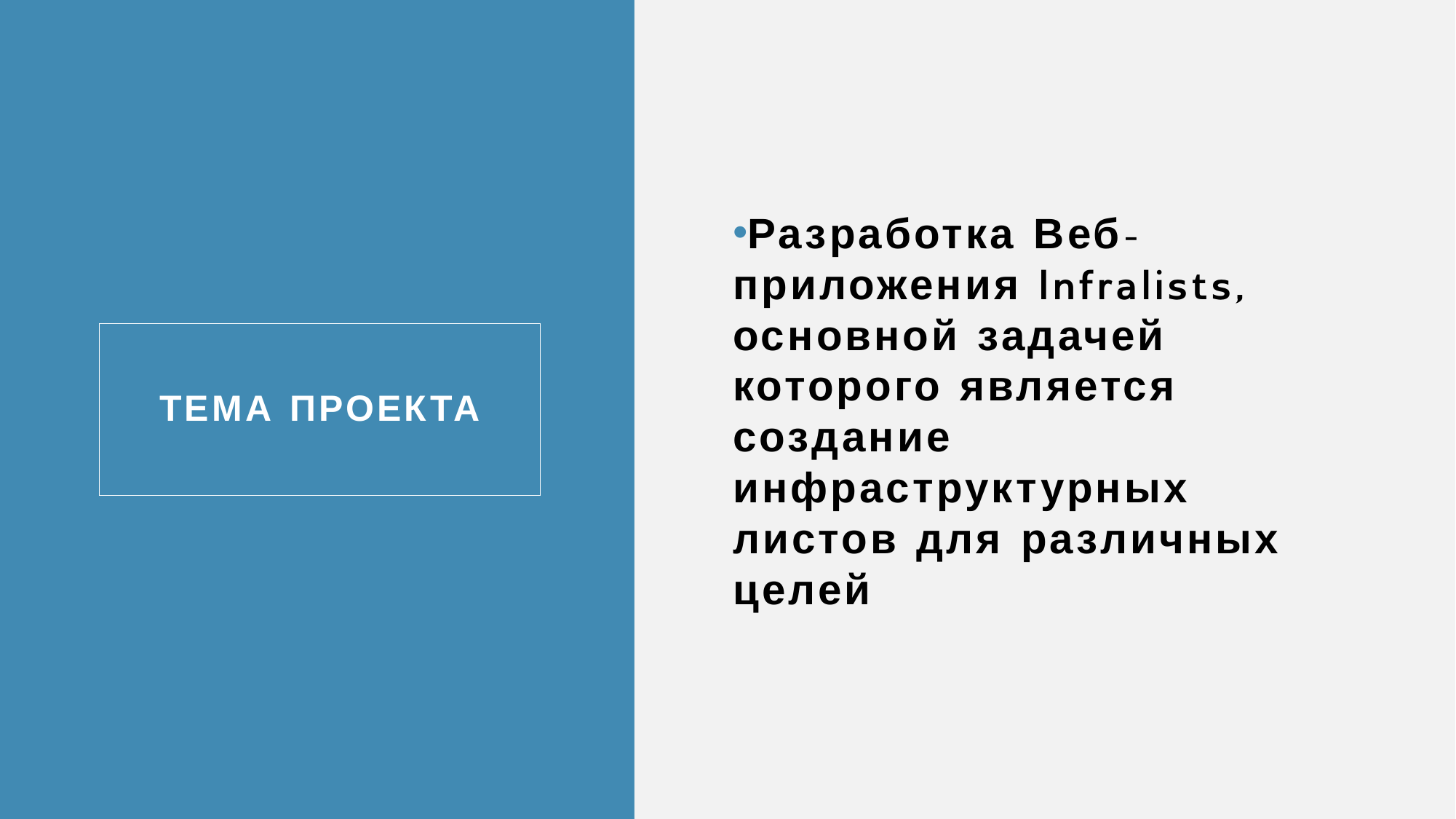

Разработка Веб-приложения Infralists, основной задачей которого является создание инфраструктурных листов для различных целей
ТЕМА ПРОЕКТА